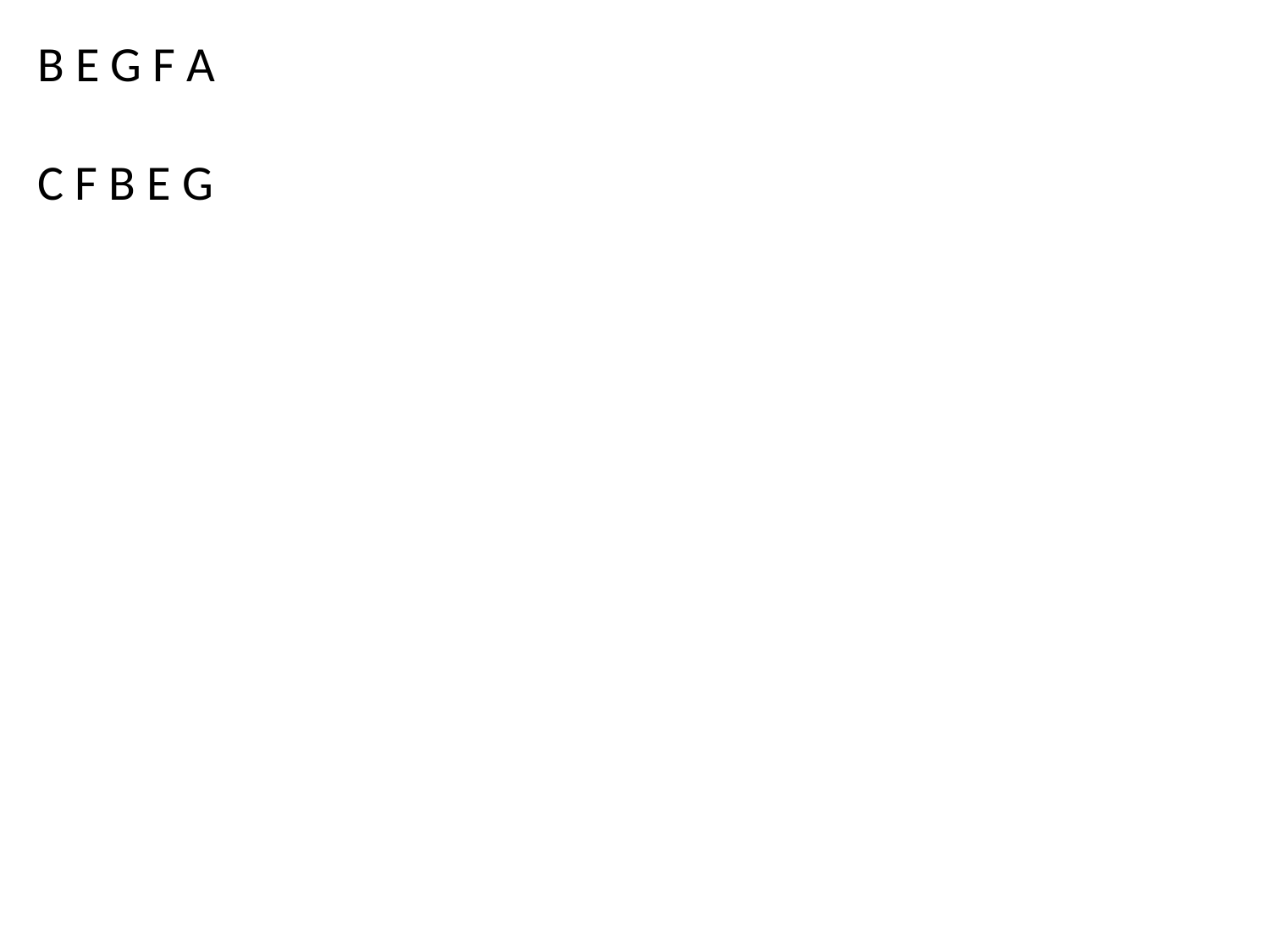

B E G F A

C F B E G